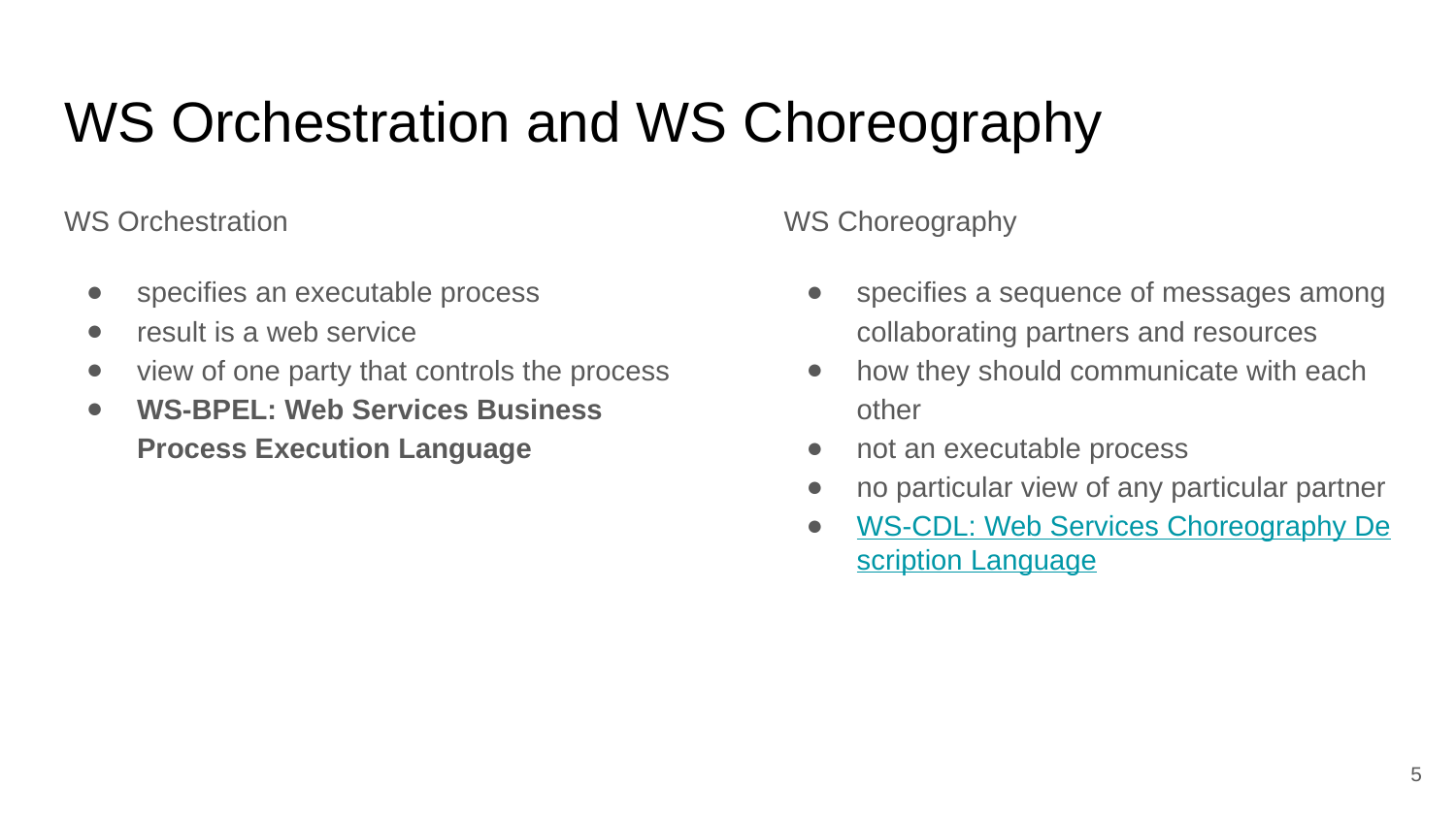

# WS Orchestration and WS Choreography
WS Orchestration
specifies an executable process
result is a web service
view of one party that controls the process
WS-BPEL: Web Services Business Process Execution Language
WS Choreography
specifies a sequence of messages among collaborating partners and resources
how they should communicate with each other
not an executable process
no particular view of any particular partner
WS-CDL: Web Services Choreography Description Language
5